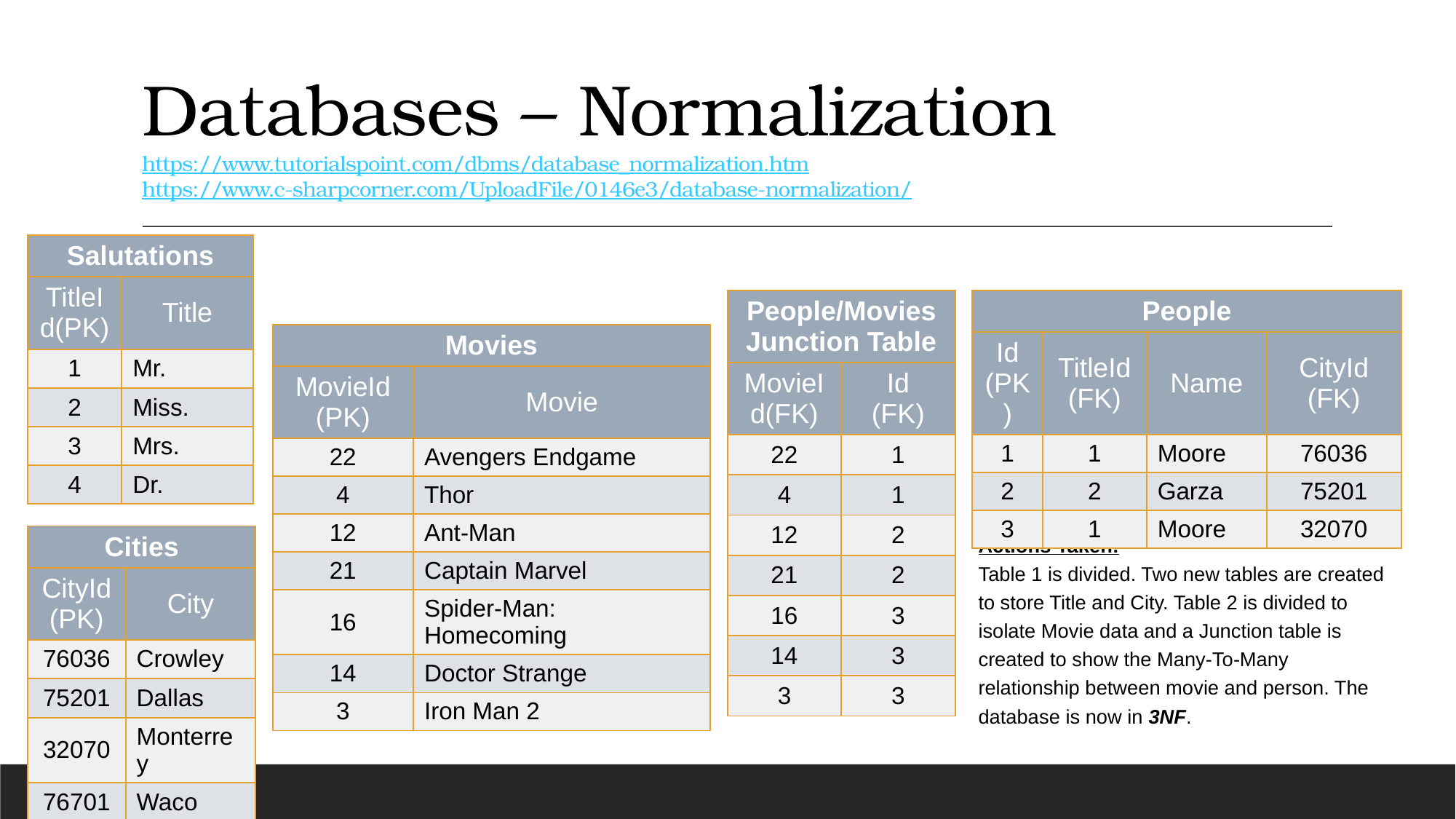

# Databases – Normalization https://www.tutorialspoint.com/dbms/database_normalization.htm https://www.c-sharpcorner.com/UploadFile/0146e3/database-normalization/
| Salutations |  |
| --- | --- |
| TitleId(PK) | Title |
| 1 | Mr. |
| 2 | Miss. |
| 3 | Mrs. |
| 4 | Dr. |
| People/Movies Junction Table |  |
| --- | --- |
| MovieId(FK) | Id (FK) |
| 22 | 1 |
| 4 | 1 |
| 12 | 2 |
| 21 | 2 |
| 16 | 3 |
| 14 | 3 |
| 3 | 3 |
| People |  |  |  |
| --- | --- | --- | --- |
| Id (PK) | TitleId (FK) | Name | CityId (FK) |
| 1 | 1 | Moore | 76036 |
| 2 | 2 | Garza | 75201 |
| 3 | 1 | Moore | 32070 |
| Movies |  |
| --- | --- |
| MovieId (PK) | Movie |
| 22 | Avengers Endgame |
| 4 | Thor |
| 12 | Ant-Man |
| 21 | Captain Marvel |
| 16 | Spider-Man: Homecoming |
| 14 | Doctor Strange |
| 3 | Iron Man 2 |
Actions Taken:
Table 1 is divided. Two new tables are created to store Title and City. Table 2 is divided to isolate Movie data and a Junction table is created to show the Many-To-Many relationship between movie and person. The database is now in 3NF.
| Cities |  |
| --- | --- |
| CityId (PK) | City |
| 76036 | Crowley |
| 75201 | Dallas |
| 32070 | Monterrey |
| 76701 | Waco |